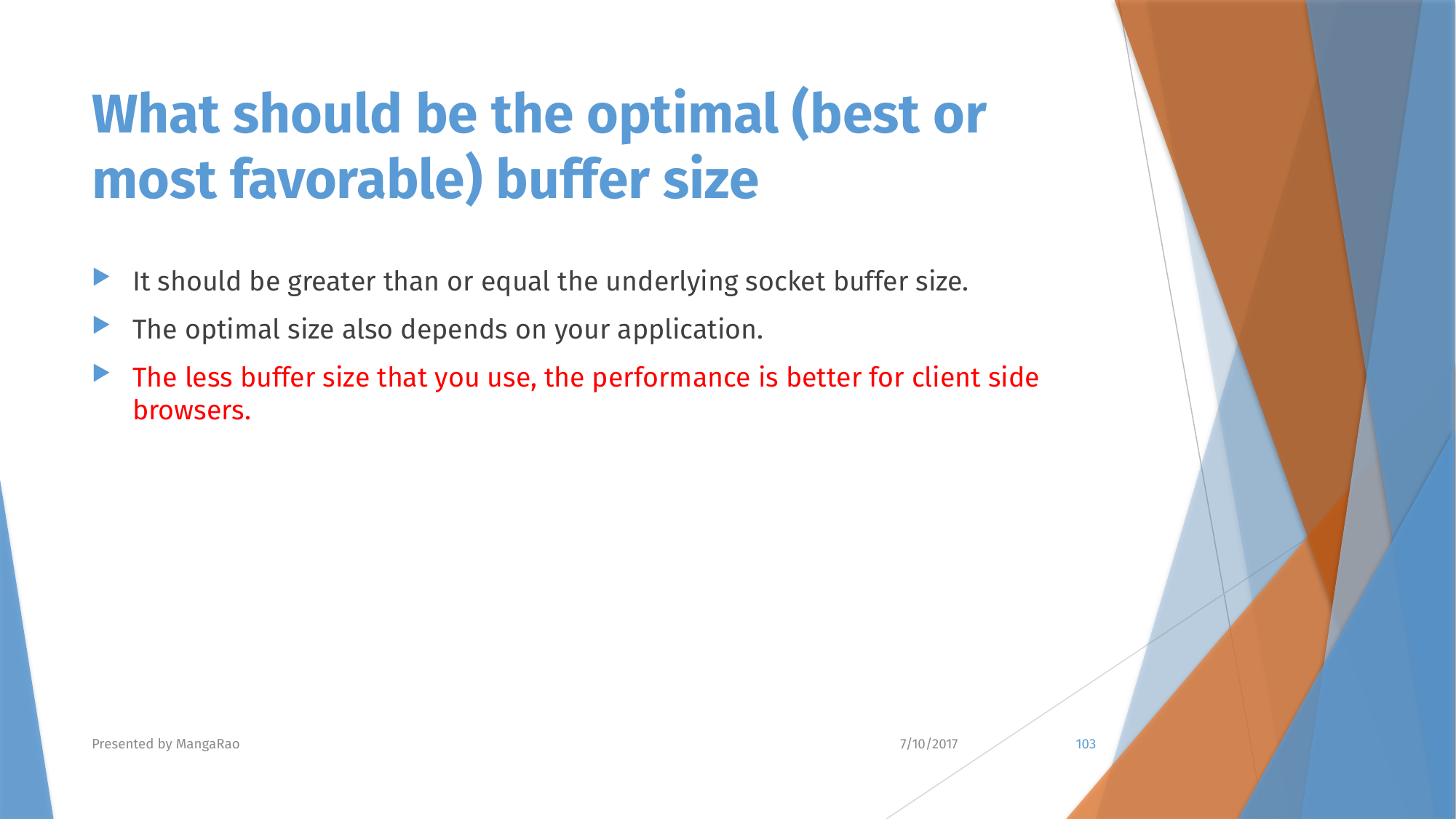

# What should be the optimal (best or most favorable) buffer size
It should be greater than or equal the underlying socket buffer size.
The optimal size also depends on your application.
The less buffer size that you use, the performance is better for client side browsers.
Presented by MangaRao
7/10/2017
103